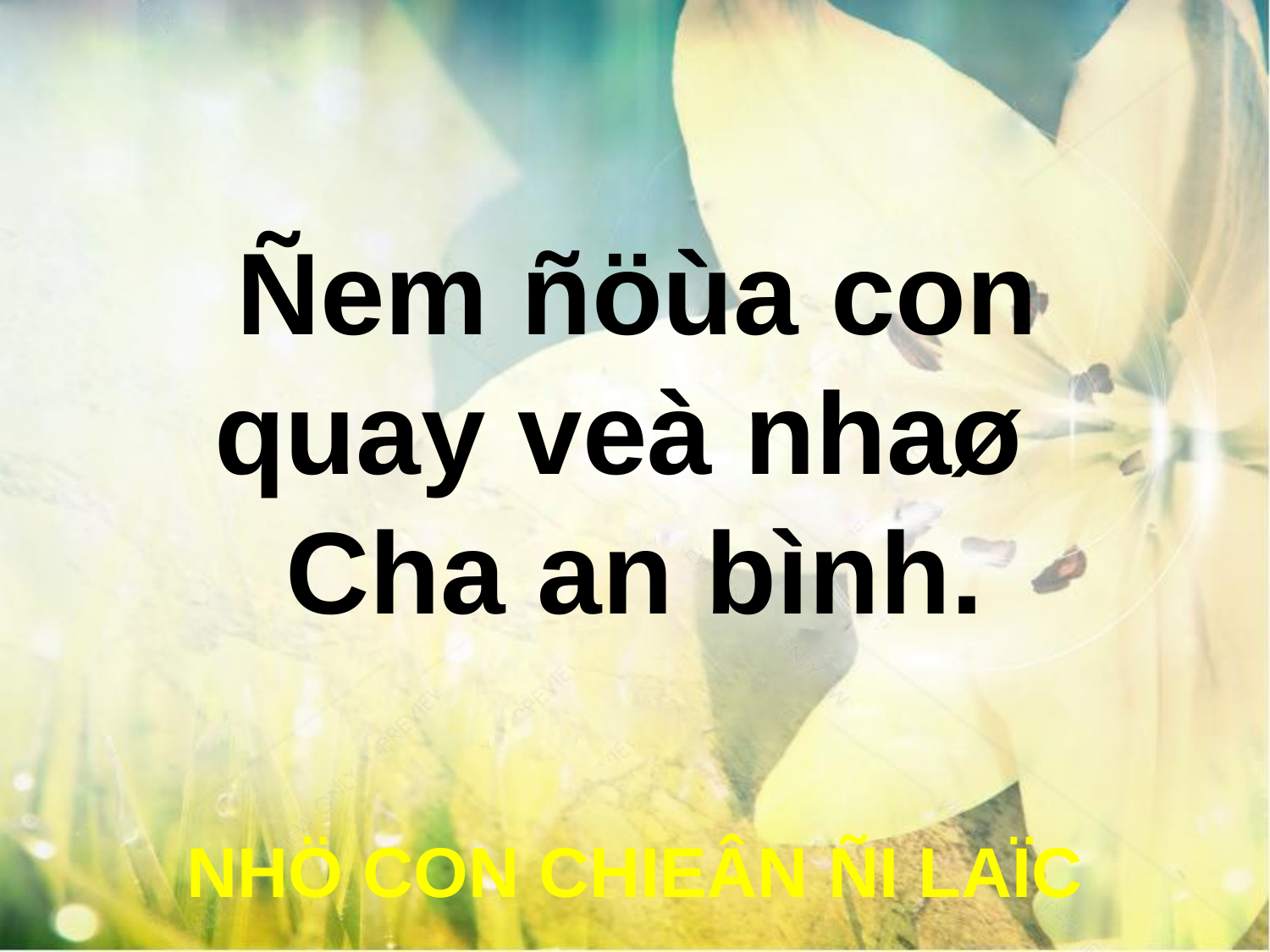

Ñem ñöùa con
quay veà nhaø
Cha an bình.
NHÖ CON CHIEÂN ÑI LAÏC